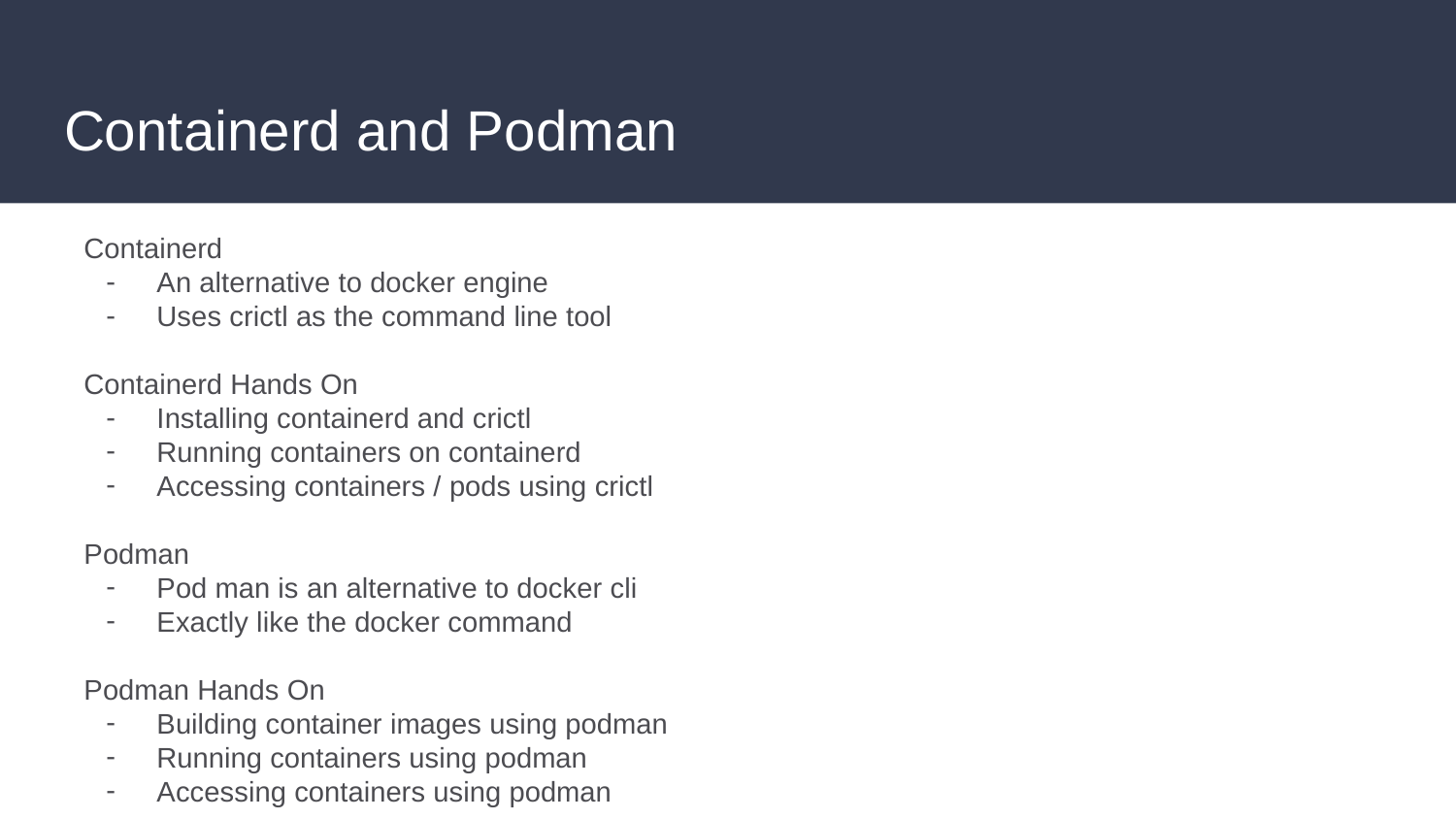

# Containerd and Podman
Containerd
An alternative to docker engine
Uses crictl as the command line tool

Containerd Hands On
Installing containerd and crictl
Running containers on containerd
Accessing containers / pods using crictl

Podman
Pod man is an alternative to docker cli
Exactly like the docker command

Podman Hands On
Building container images using podman
Running containers using podman
Accessing containers using podman